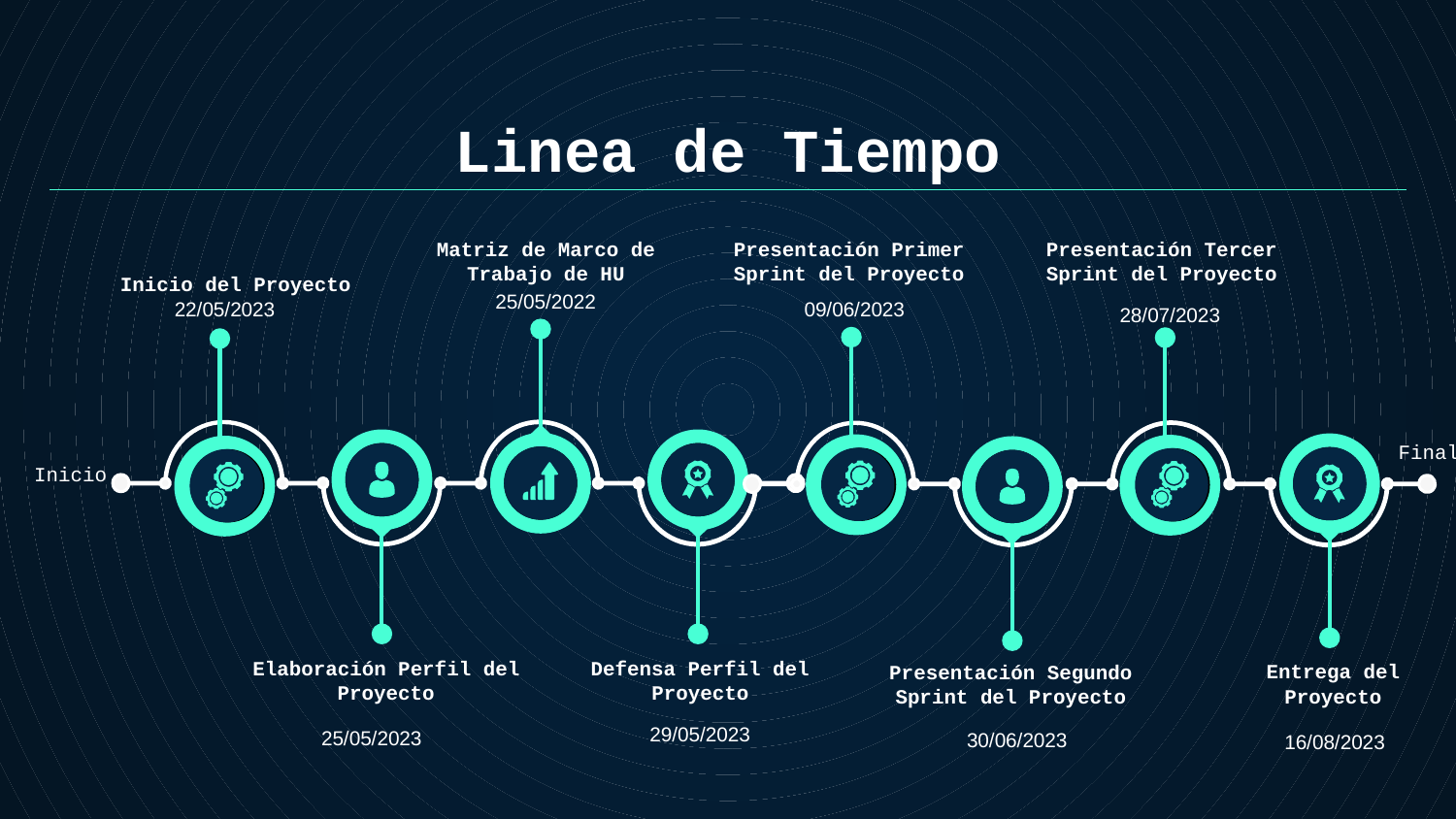

# Linea de Tiempo
Presentación Primer Sprint del Proyecto
Presentación Tercer Sprint del Proyecto
Matriz de Marco de Trabajo de HU
Inicio del Proyecto
25/05/2022
22/05/2023
09/06/2023
28/07/2023

Final

Inicio

Elaboración Perfil del Proyecto
Defensa Perfil del Proyecto
Entrega del Proyecto
Presentación Segundo Sprint del Proyecto
29/05/2023
25/05/2023
30/06/2023
16/08/2023